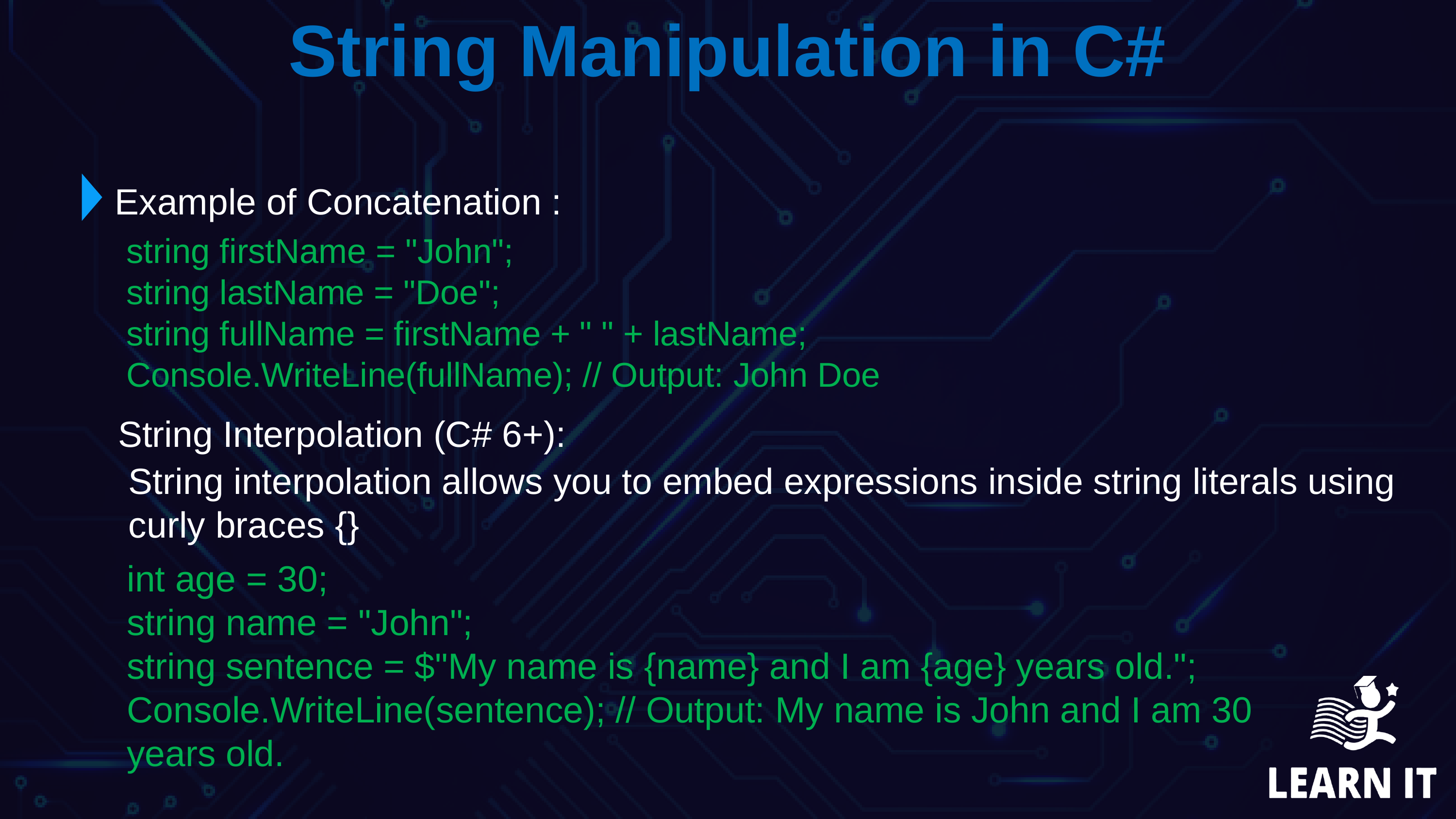

`
String Manipulation in C#
Example of Concatenation :

string firstName = "John";
string lastName = "Doe";
string fullName = firstName + " " + lastName;
Console.WriteLine(fullName); // Output: John Doe
String Interpolation (C# 6+):
String interpolation allows you to embed expressions inside string literals using curly braces {}
int age = 30;
string name = "John";
string sentence = $"My name is {name} and I am {age} years old."; Console.WriteLine(sentence); // Output: My name is John and I am 30 years old.